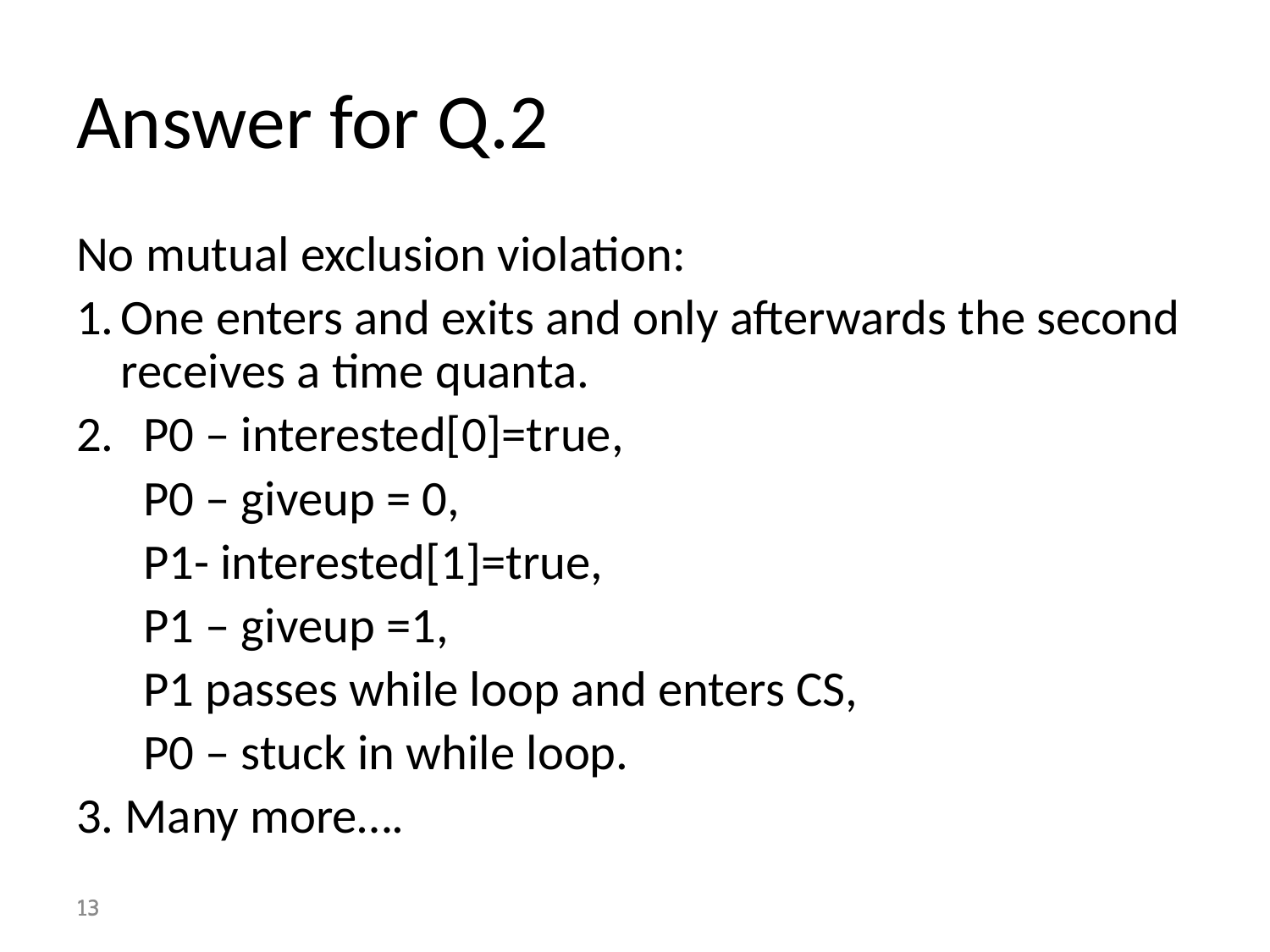

# Answer for Q.2
No mutual exclusion violation:
One enters and exits and only afterwards the second receives a time quanta.
  P0 – interested[0]=true,
   	  P0 – giveup = 0,
	  P1- interested[1]=true,
	  P1 – giveup =1,
	  P1 passes while loop and enters CS,
	  P0 – stuck in while loop.
3. Many more….
13
13